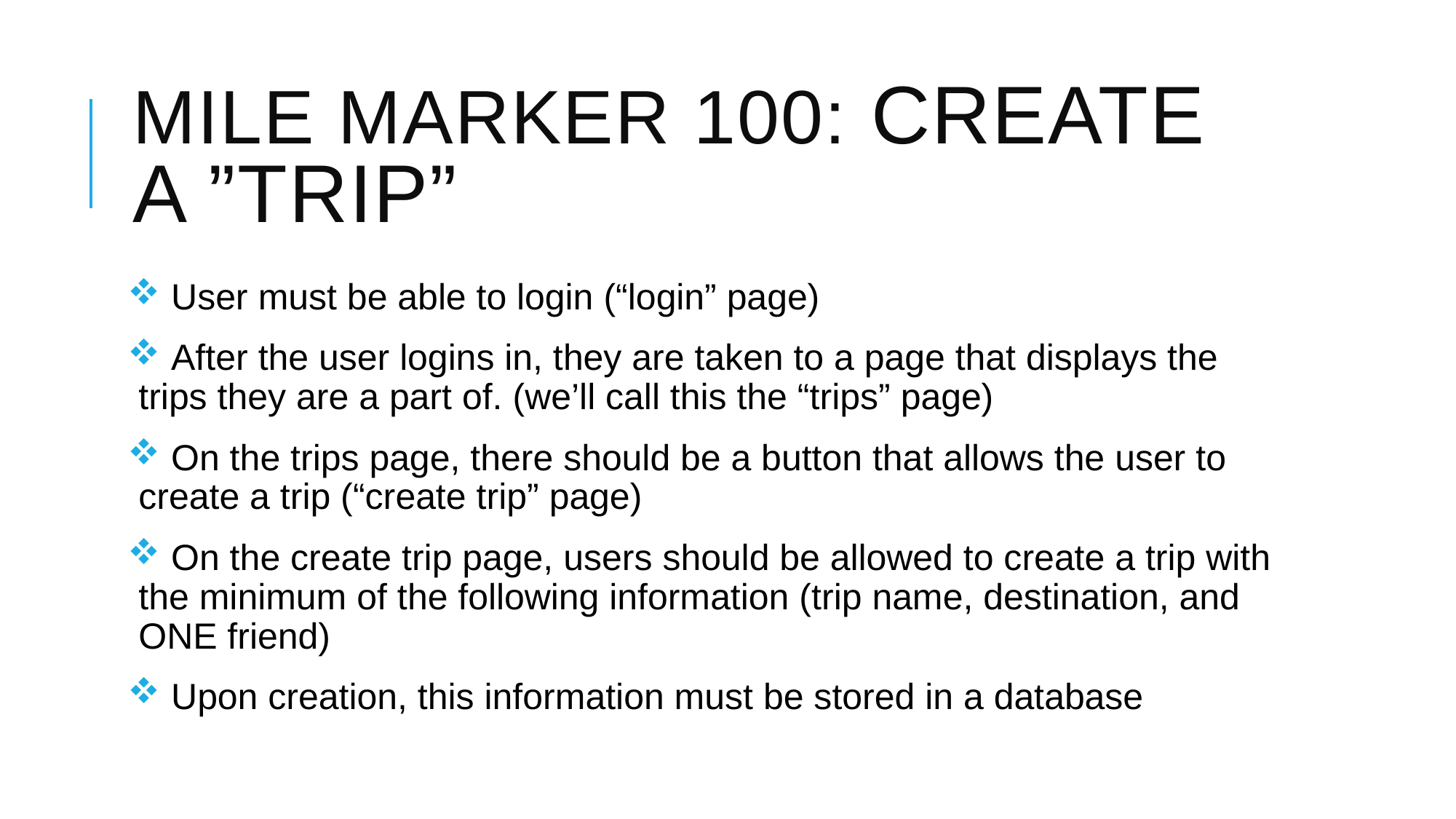

# Mile Marker 100: create a ”Trip”
 User must be able to login (“login” page)
 After the user logins in, they are taken to a page that displays the trips they are a part of. (we’ll call this the “trips” page)
 On the trips page, there should be a button that allows the user to create a trip (“create trip” page)
 On the create trip page, users should be allowed to create a trip with the minimum of the following information (trip name, destination, and ONE friend)
 Upon creation, this information must be stored in a database